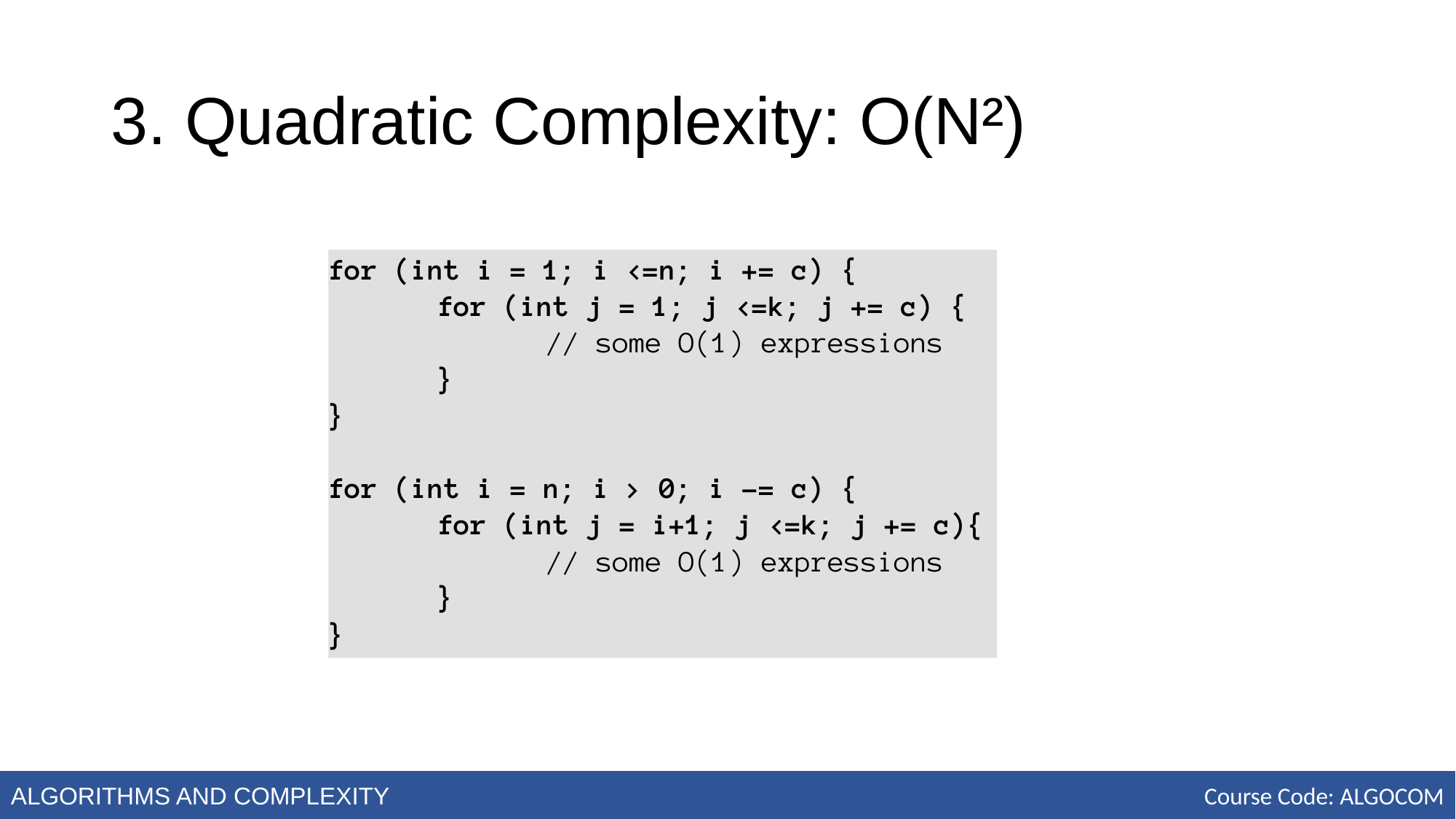

# 3. Quadratic Complexity: O(N²)
for (int i = 1; i <=n; i += c) {
	for (int j = 1; j <=k; j += c) { 		// some O(1) expressions
	}
}

for (int i = n; i > 0; i -= c) {
	for (int j = i+1; j <=k; j += c){ 		// some O(1) expressions
	}
}

ALGORITHMS AND COMPLEXITY
Course Code: ALGOCOM